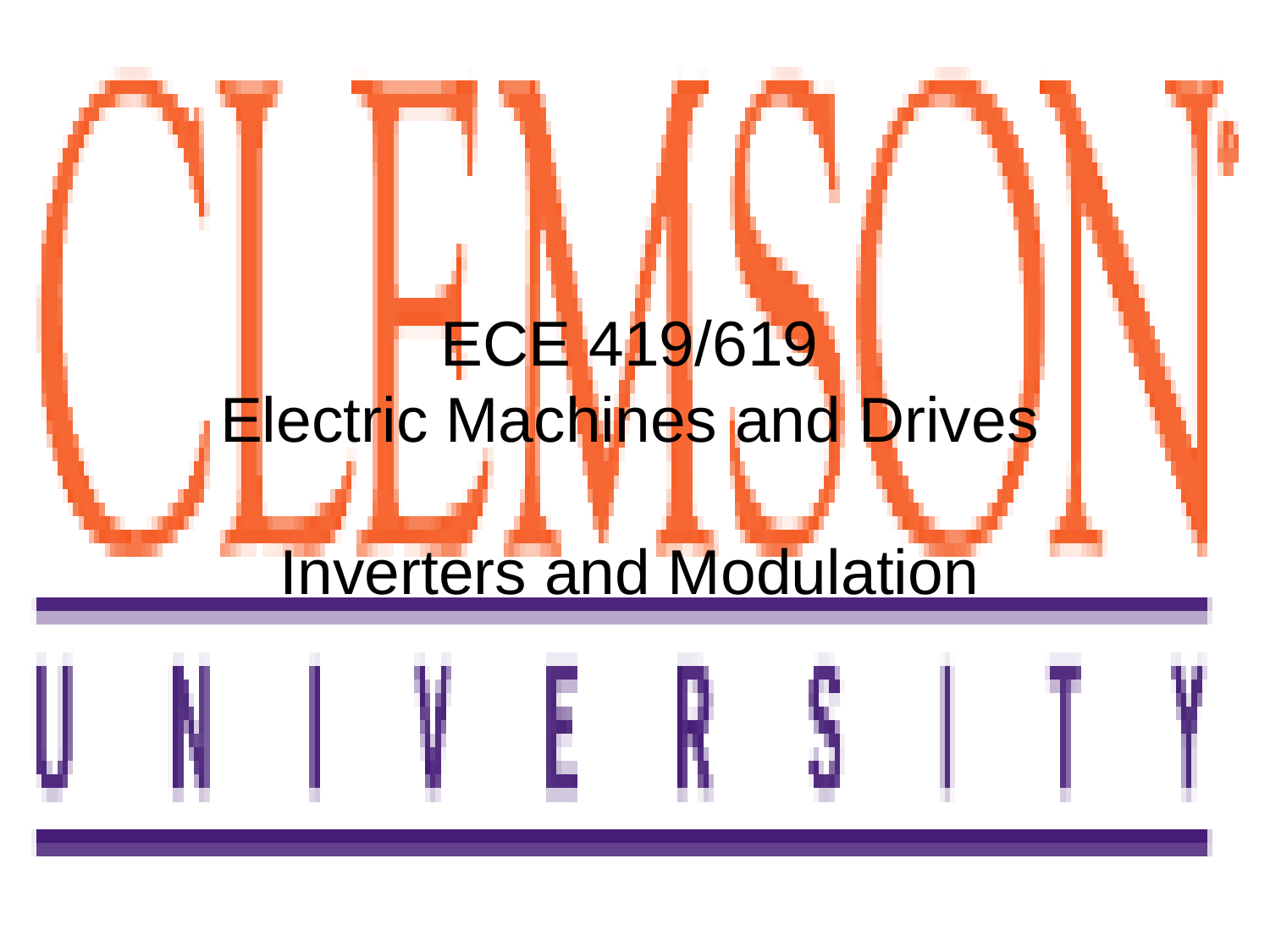

ECE 419/619
Electric Machines and Drives

Inverters and Modulation